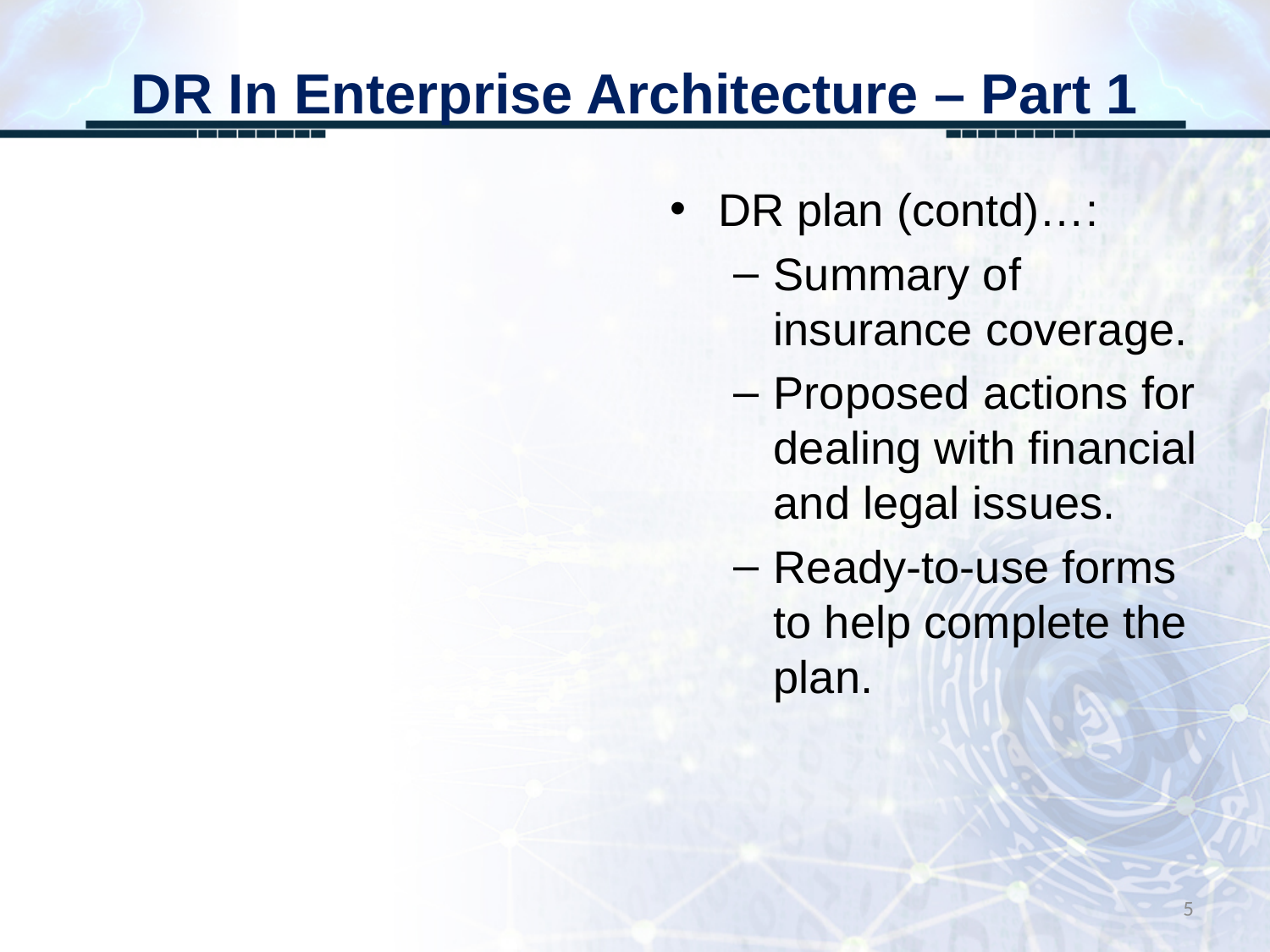

# DR In Enterprise Architecture – Part 1
DR plan (contd)…:
Summary of insurance coverage.
Proposed actions for dealing with financial and legal issues.
Ready-to-use forms to help complete the plan.

5